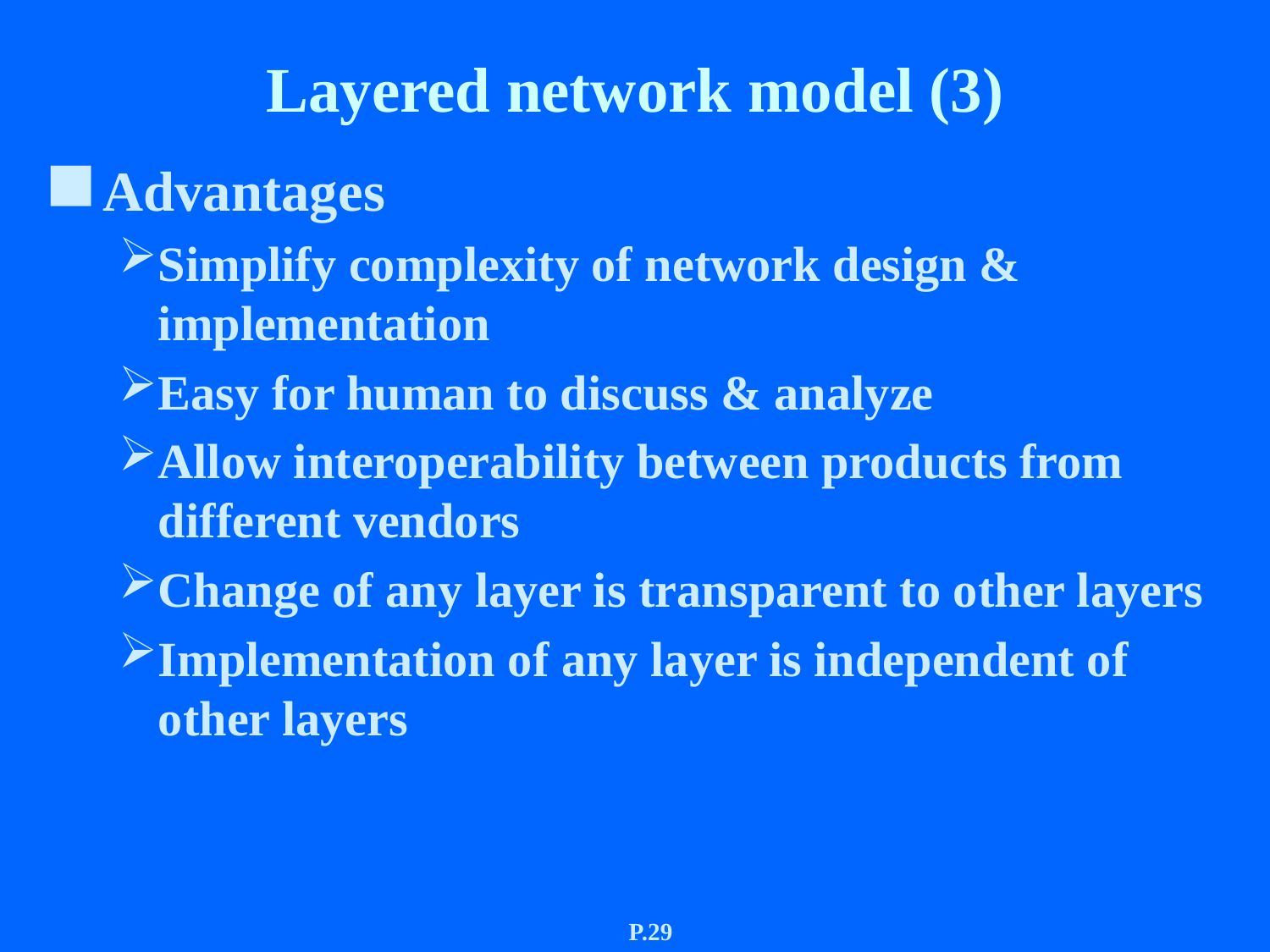

# Layered network model (3)
Advantages
Simplify complexity of network design & implementation
Easy for human to discuss & analyze
Allow interoperability between products from different vendors
Change of any layer is transparent to other layers
Implementation of any layer is independent of other layers

P.29